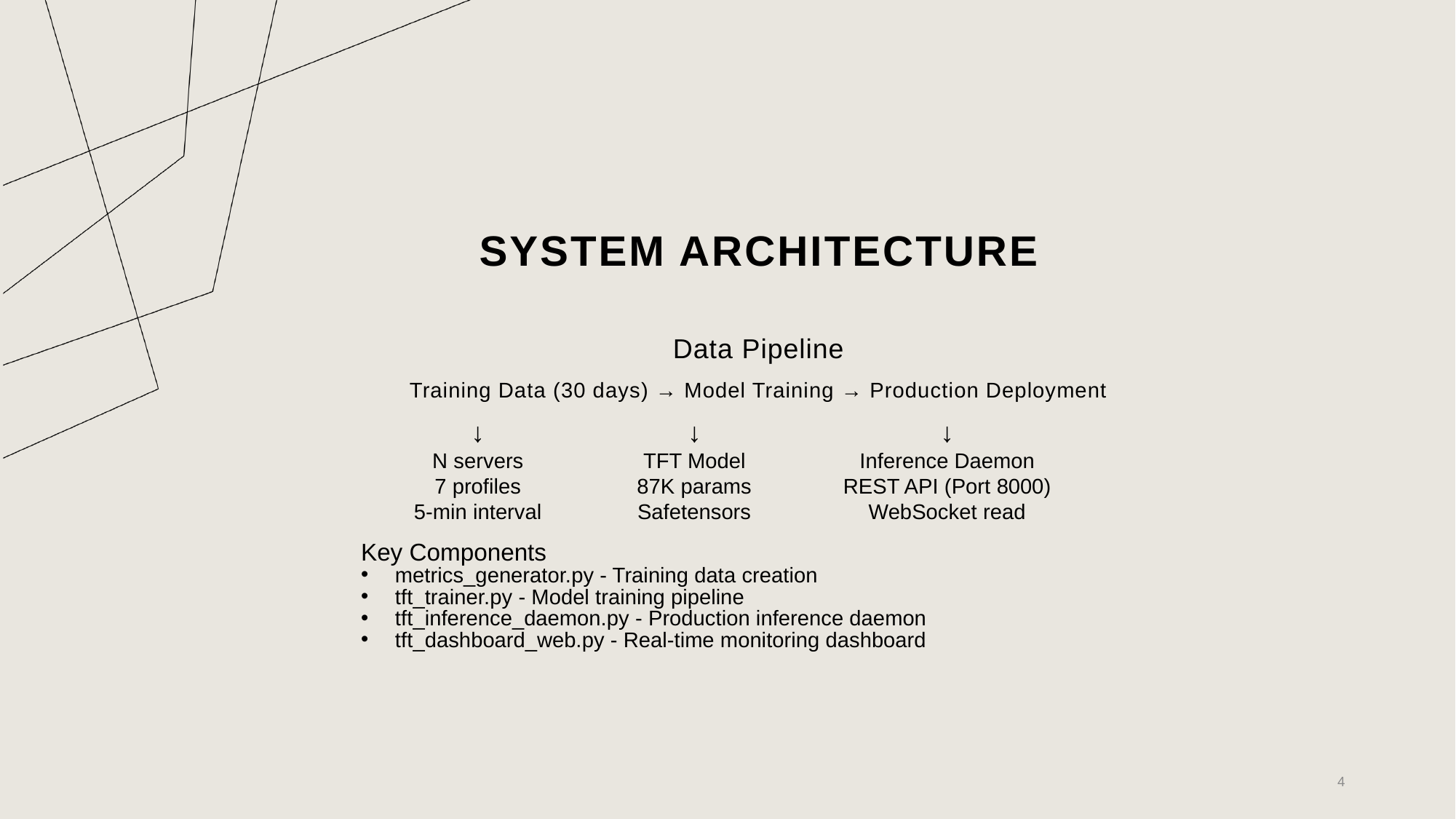

# System Architecture
Data Pipeline
Training Data (30 days) → Model Training → Production Deployment
↓
N servers
7 profiles
5-min interval

↓
TFT Model
87K params
Safetensors
↓
Inference Daemon
REST API (Port 8000)
WebSocket read

Key Components
metrics_generator.py - Training data creation
tft_trainer.py - Model training pipeline
tft_inference_daemon.py - Production inference daemon
tft_dashboard_web.py - Real-time monitoring dashboard
4